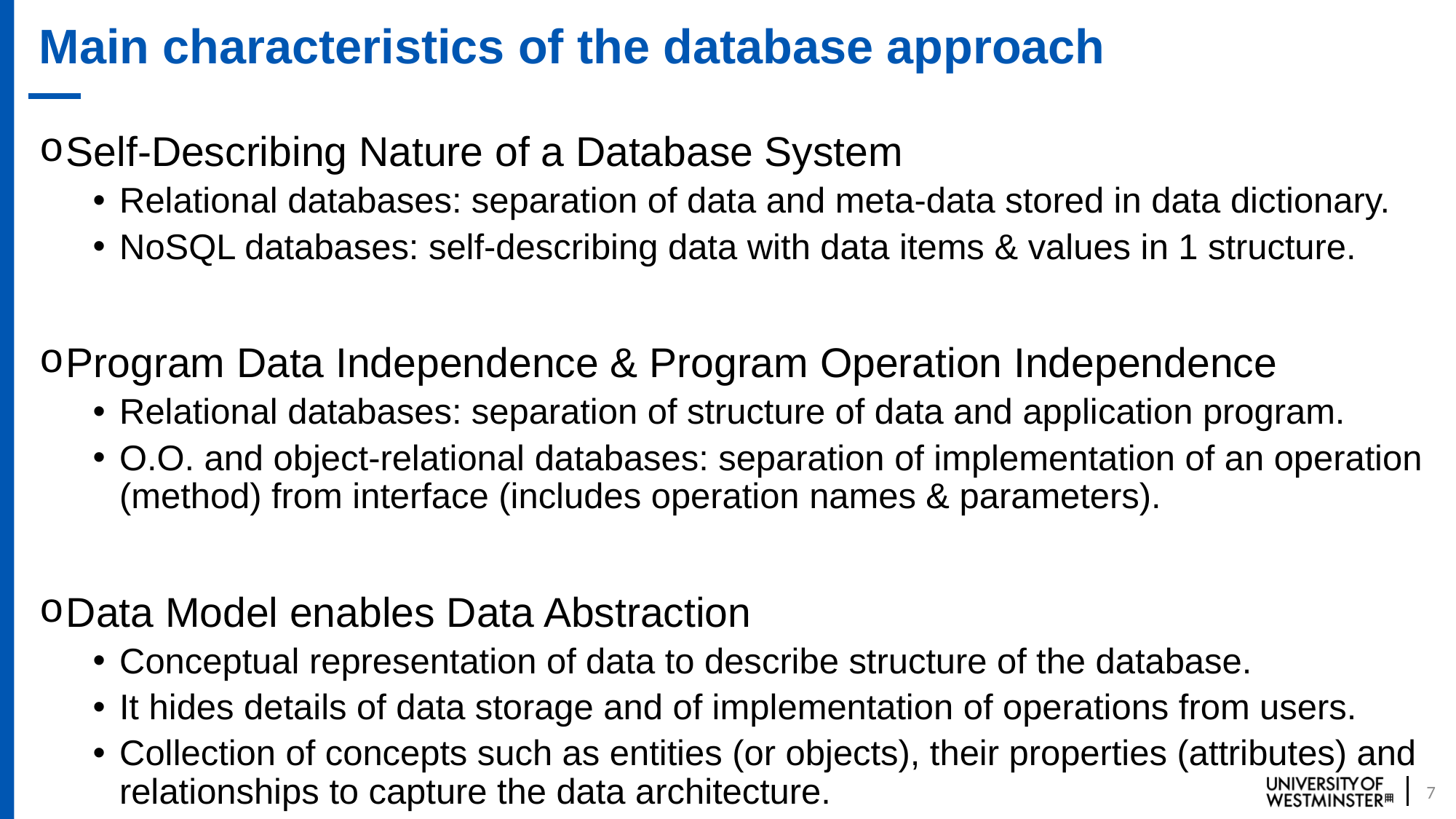

# Main characteristics of the database approach
Self-Describing Nature of a Database System
Relational databases: separation of data and meta-data stored in data dictionary.
NoSQL databases: self-describing data with data items & values in 1 structure.

Program Data Independence & Program Operation Independence
Relational databases: separation of structure of data and application program.
O.O. and object-relational databases: separation of implementation of an operation (method) from interface (includes operation names & parameters).

Data Model enables Data Abstraction
Conceptual representation of data to describe structure of the database.
It hides details of data storage and of implementation of operations from users.
Collection of concepts such as entities (or objects), their properties (attributes) and relationships to capture the data architecture.

7